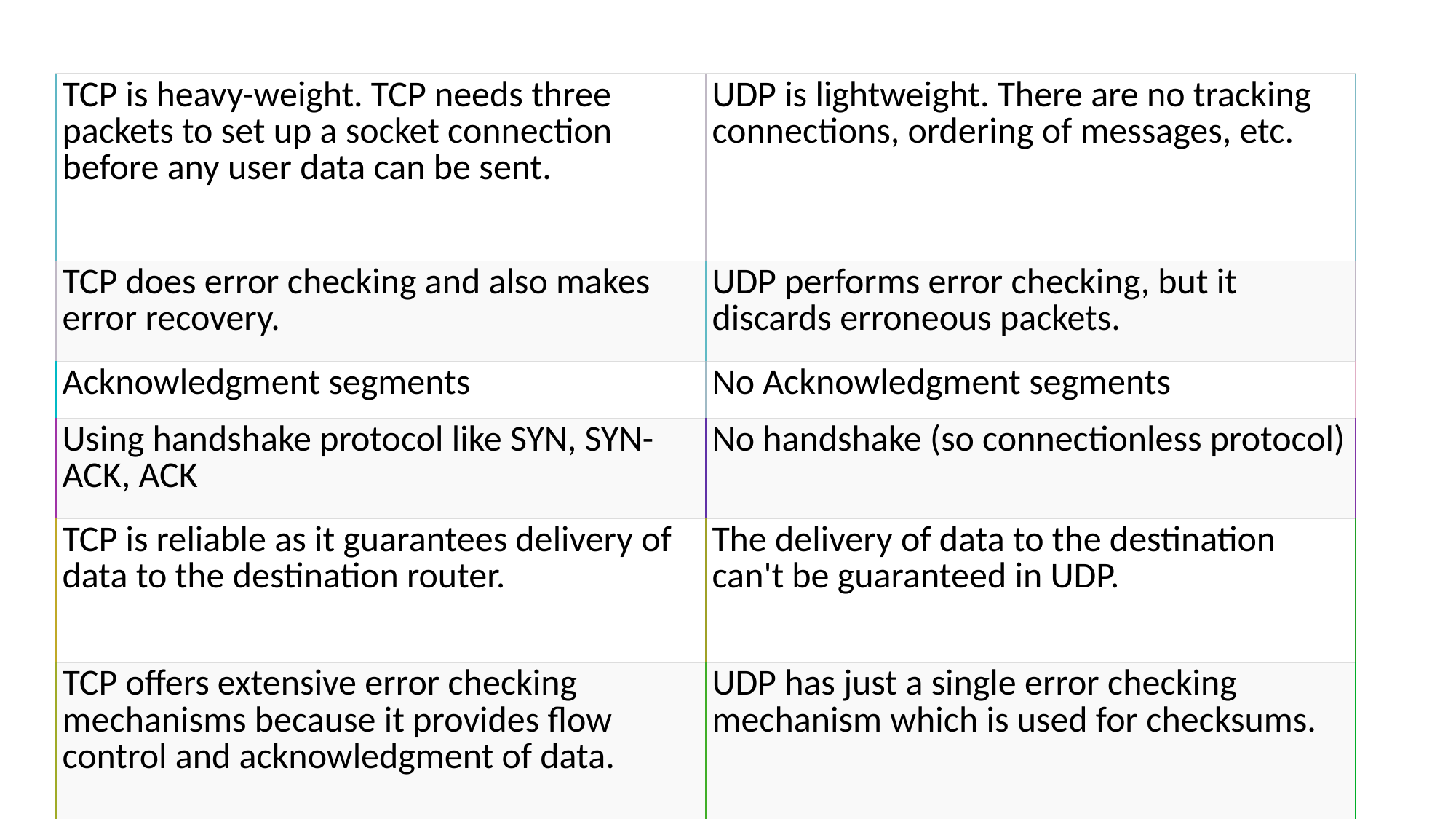

| TCP is heavy-weight. TCP needs three packets to set up a socket connection before any user data can be sent. | UDP is lightweight. There are no tracking connections, ordering of messages, etc. |
| --- | --- |
| TCP does error checking and also makes error recovery. | UDP performs error checking, but it discards erroneous packets. |
| Acknowledgment segments | No Acknowledgment segments |
| Using handshake protocol like SYN, SYN-ACK, ACK | No handshake (so connectionless protocol) |
| TCP is reliable as it guarantees delivery of data to the destination router. | The delivery of data to the destination can't be guaranteed in UDP. |
| TCP offers extensive error checking mechanisms because it provides flow control and acknowledgment of data. | UDP has just a single error checking mechanism which is used for checksums. |